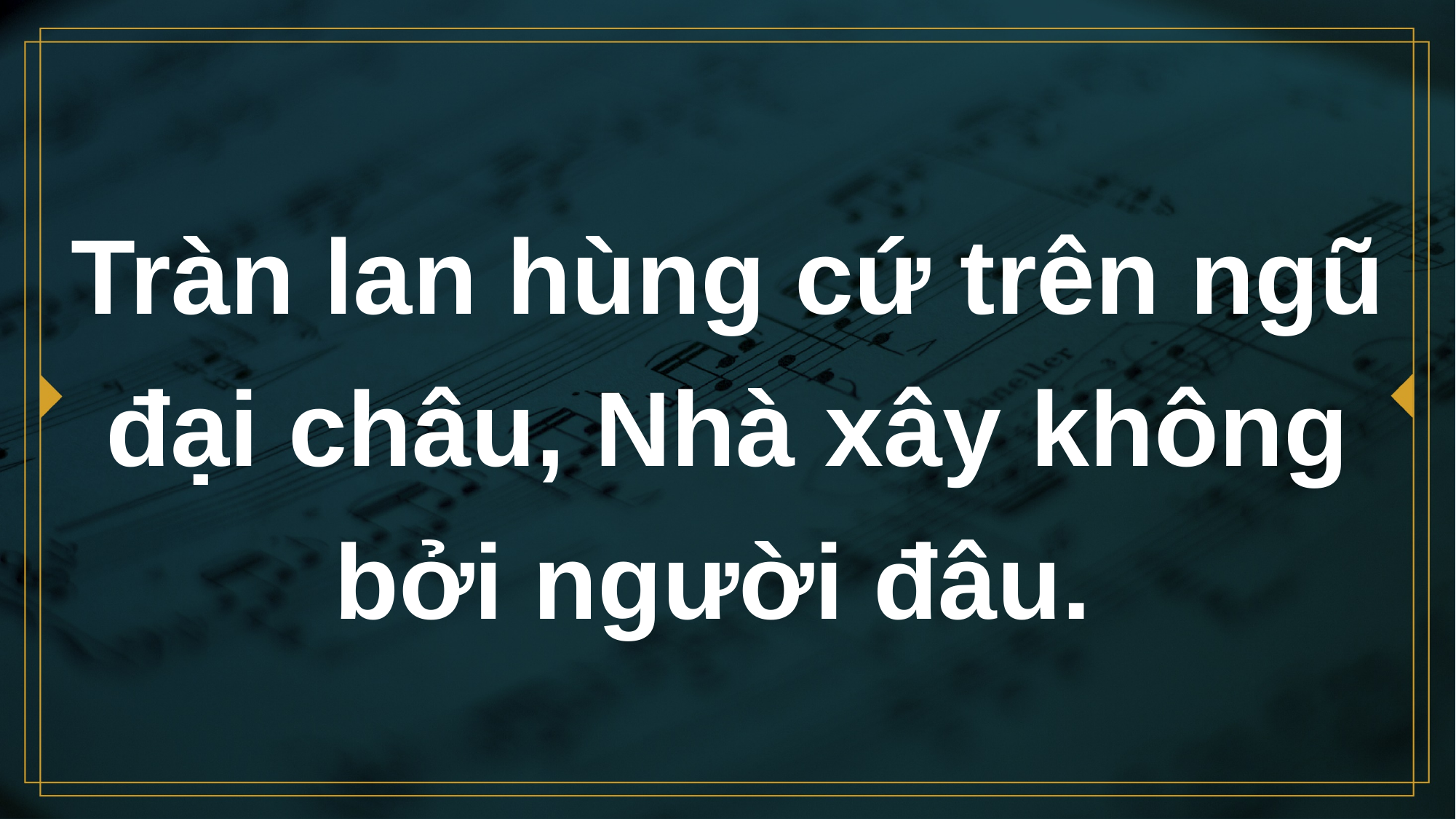

# Tràn lan hùng cứ trên ngũ đại châu, Nhà xây không bởi người đâu.